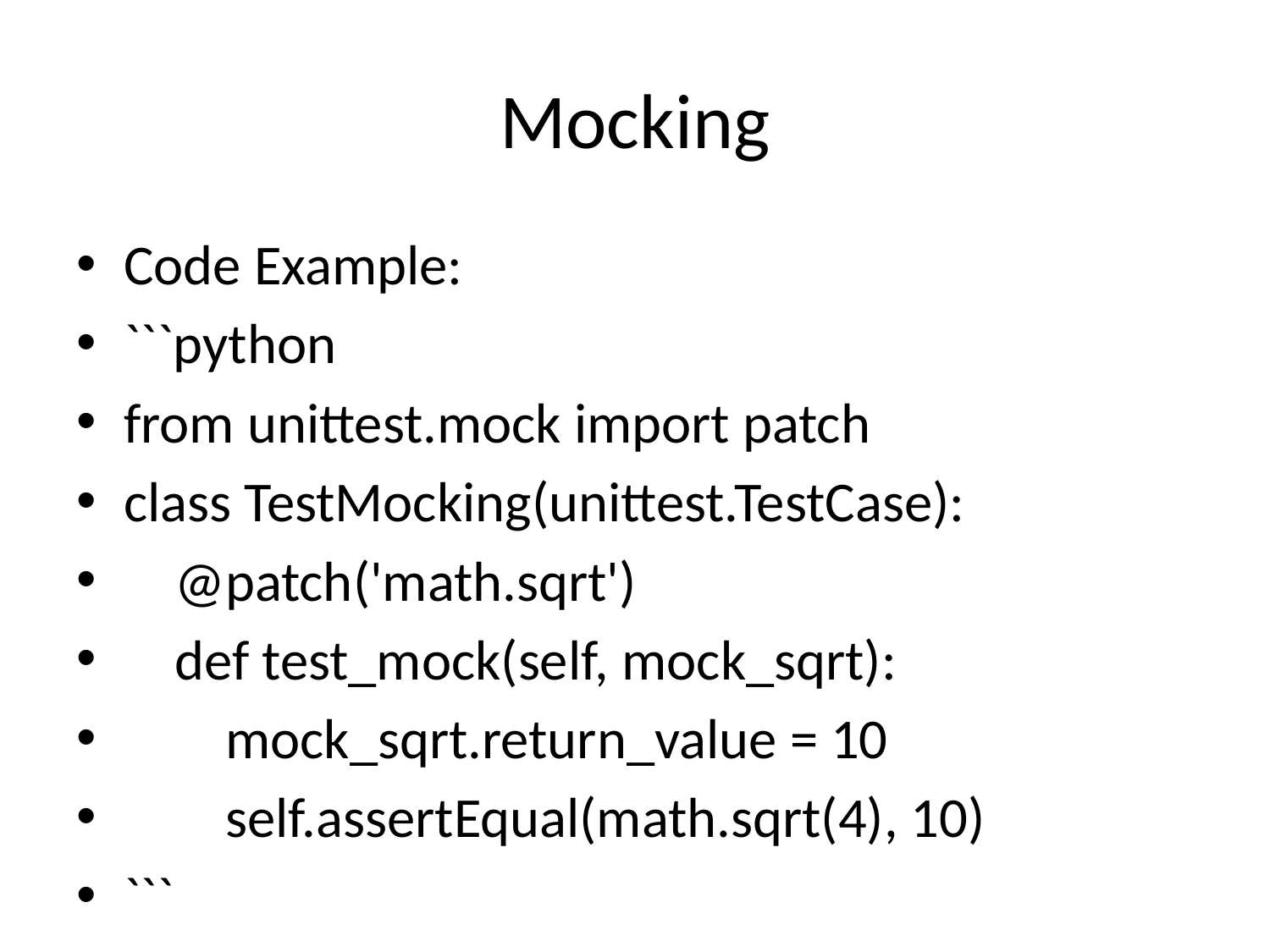

# Mocking
Code Example:
```python
from unittest.mock import patch
class TestMocking(unittest.TestCase):
    @patch('math.sqrt')
    def test_mock(self, mock_sqrt):
        mock_sqrt.return_value = 10
        self.assertEqual(math.sqrt(4), 10)
```